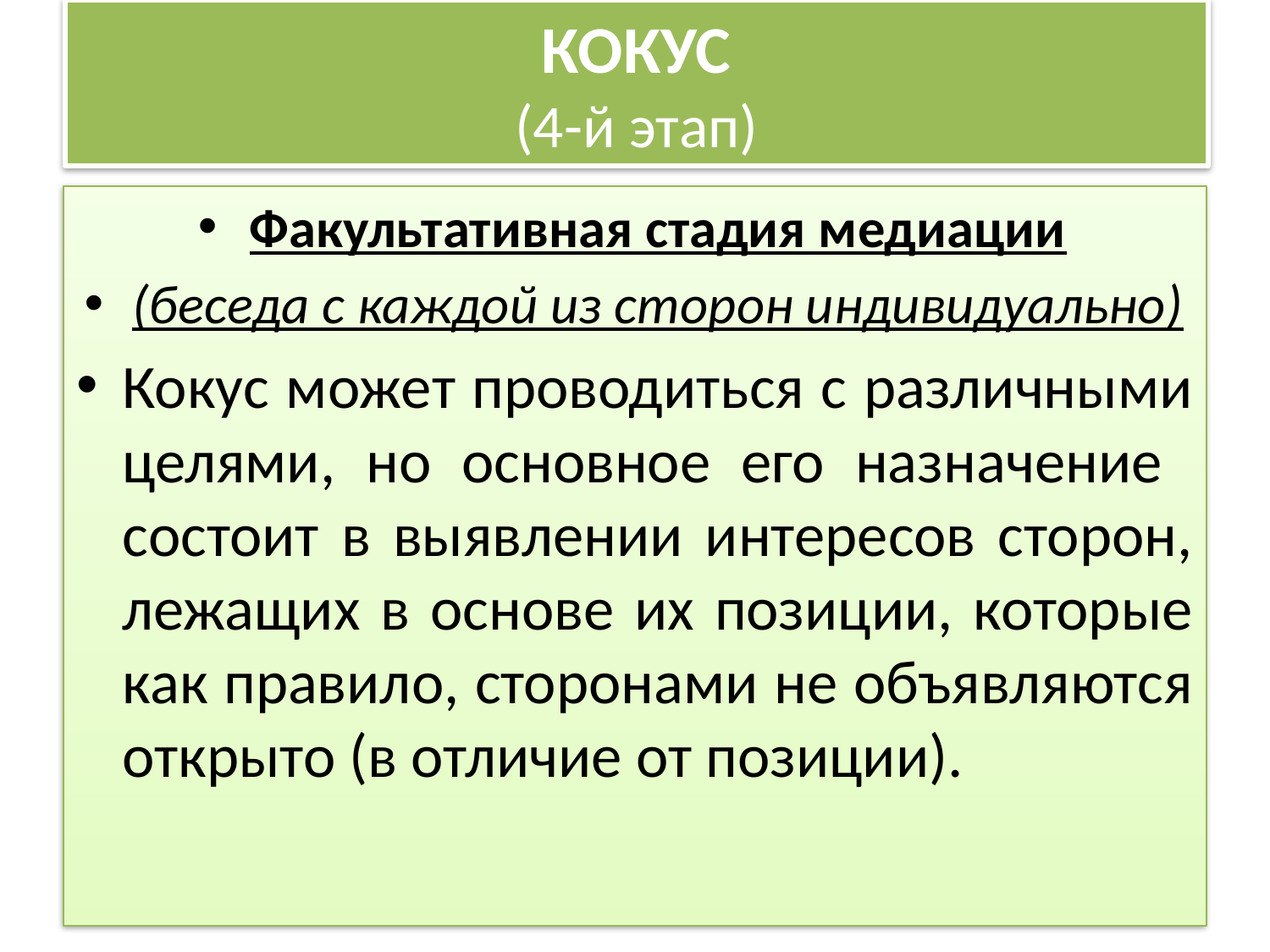

# КОКУС (4-й этап)
Факультативная стадия медиации
(беседа с каждой из сторон индивидуально)
Кокус может проводиться с различными целями, но основное его назначение  состоит в выявлении интересов сторон, лежащих в основе их позиции, которые как правило, сторонами не объявляются открыто (в отличие от позиции).